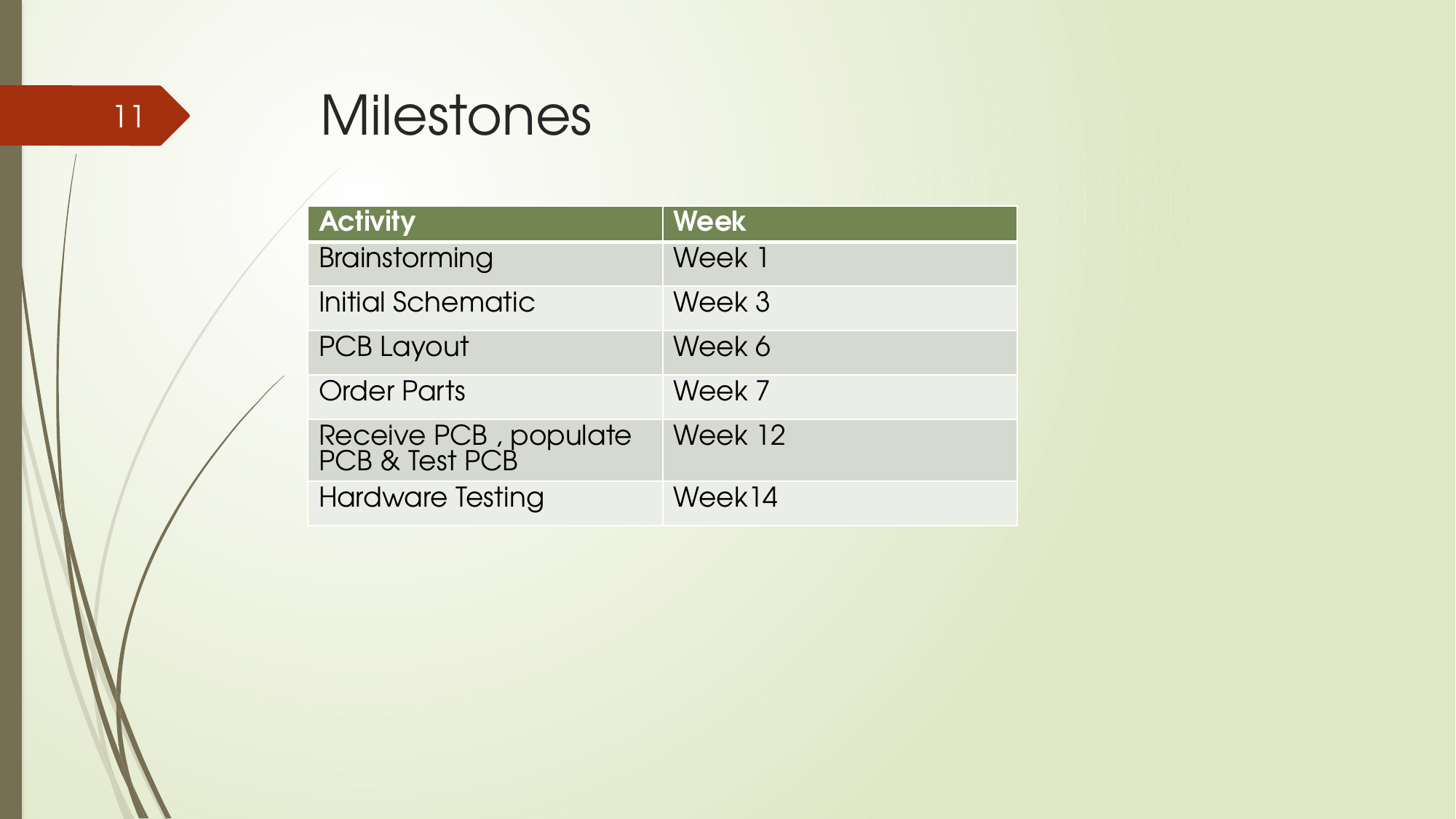

# Milestones
11
| Activity | Week |
| --- | --- |
| Brainstorming | Week 1 |
| Initial Schematic | Week 3 |
| PCB Layout | Week 6 |
| Order Parts | Week 7 |
| Receive PCB , populate PCB & Test PCB | Week 12 |
| Hardware Testing | Week14 |